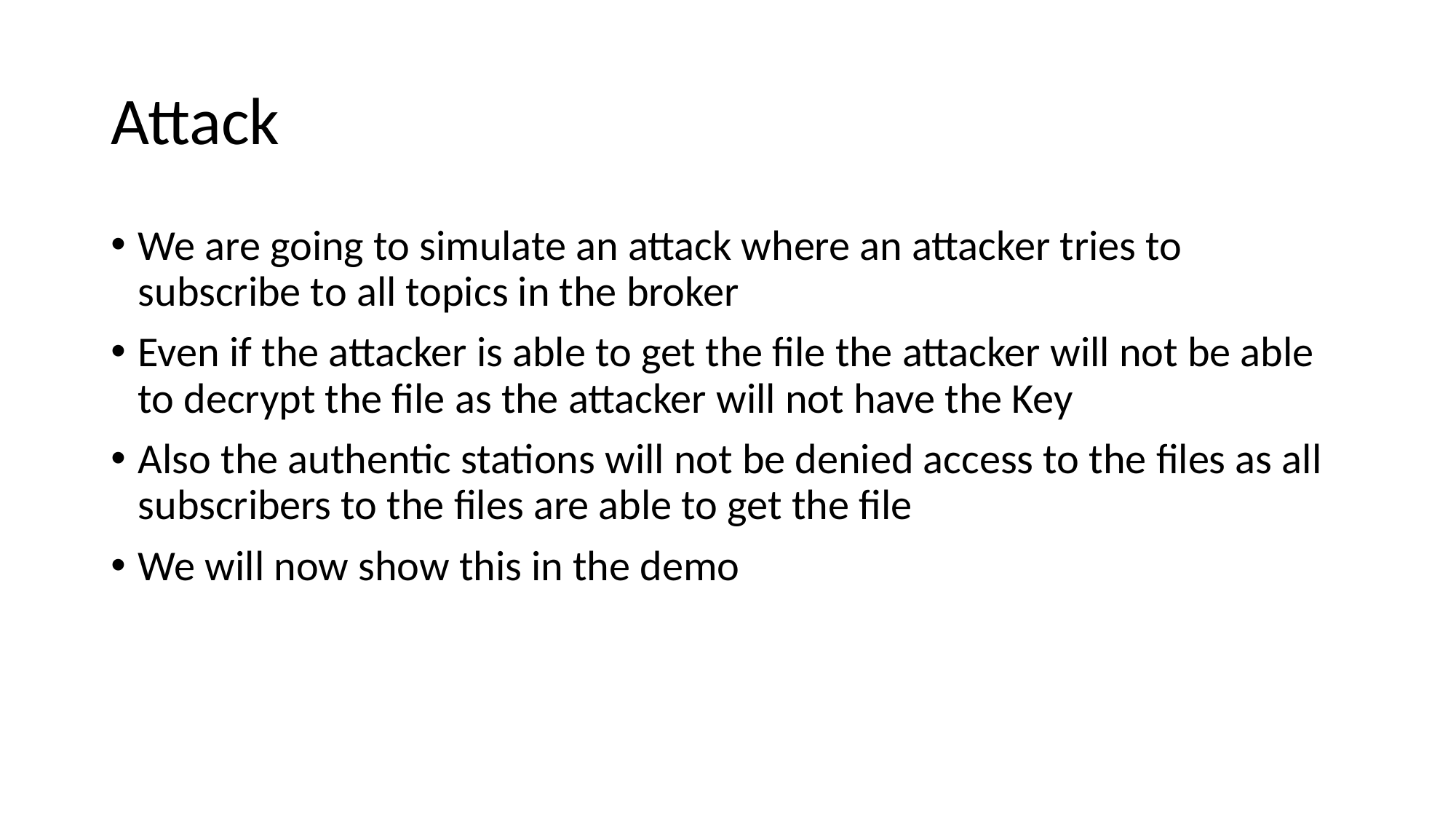

# Attack
We are going to simulate an attack where an attacker tries to subscribe to all topics in the broker
Even if the attacker is able to get the file the attacker will not be able to decrypt the file as the attacker will not have the Key
Also the authentic stations will not be denied access to the files as all subscribers to the files are able to get the file
We will now show this in the demo